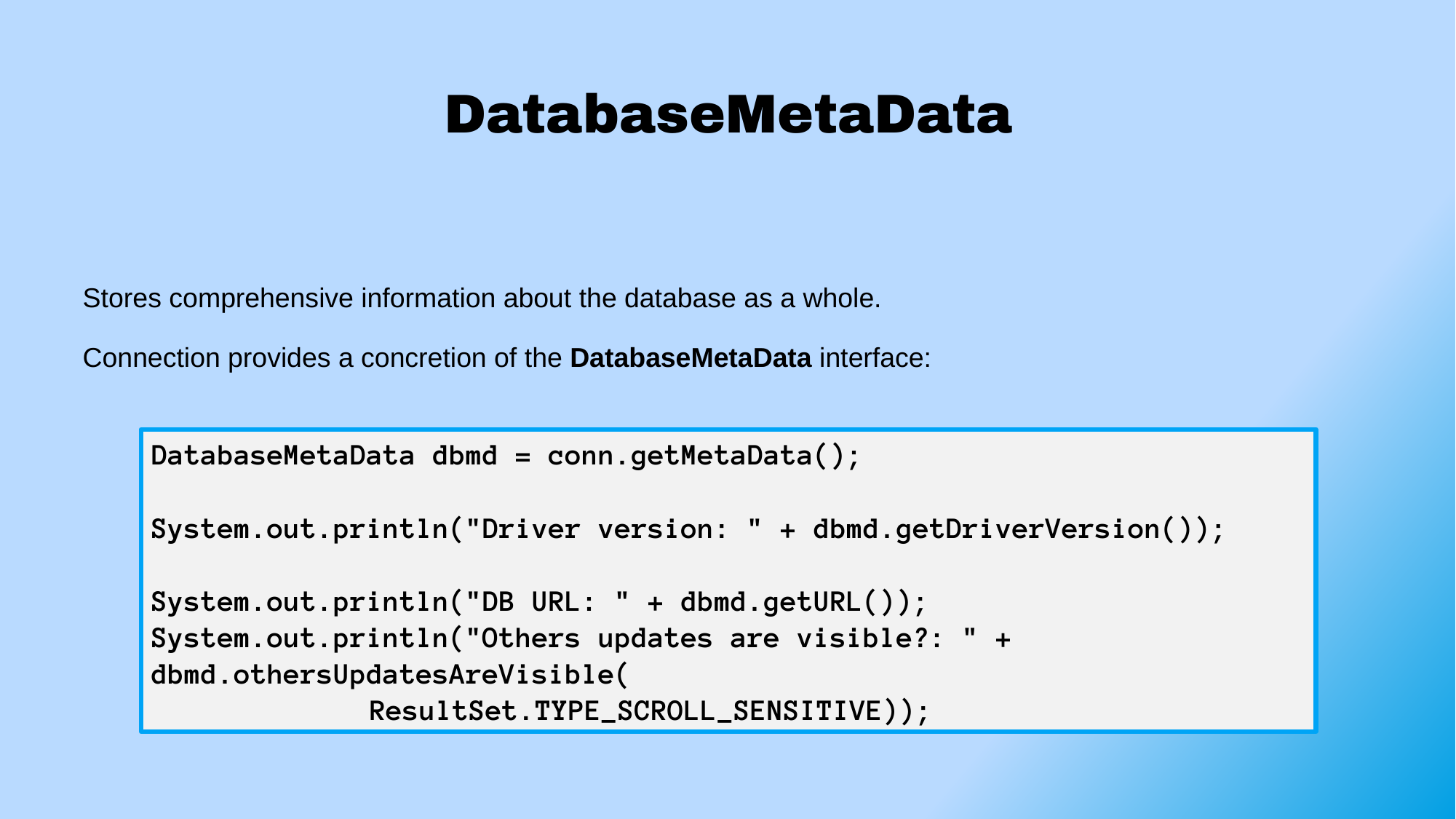

# DatabaseMetaData
Stores comprehensive information about the database as a whole.
Connection provides a concretion of the DatabaseMetaData interface:

DatabaseMetaData dbmd = conn.getMetaData();

System.out.println("Driver version: " + dbmd.getDriverVersion());
System.out.println("DB URL: " + dbmd.getURL());
System.out.println("Others updates are visible?: " + 	dbmd.othersUpdatesAreVisible(
		ResultSet.TYPE_SCROLL_SENSITIVE));